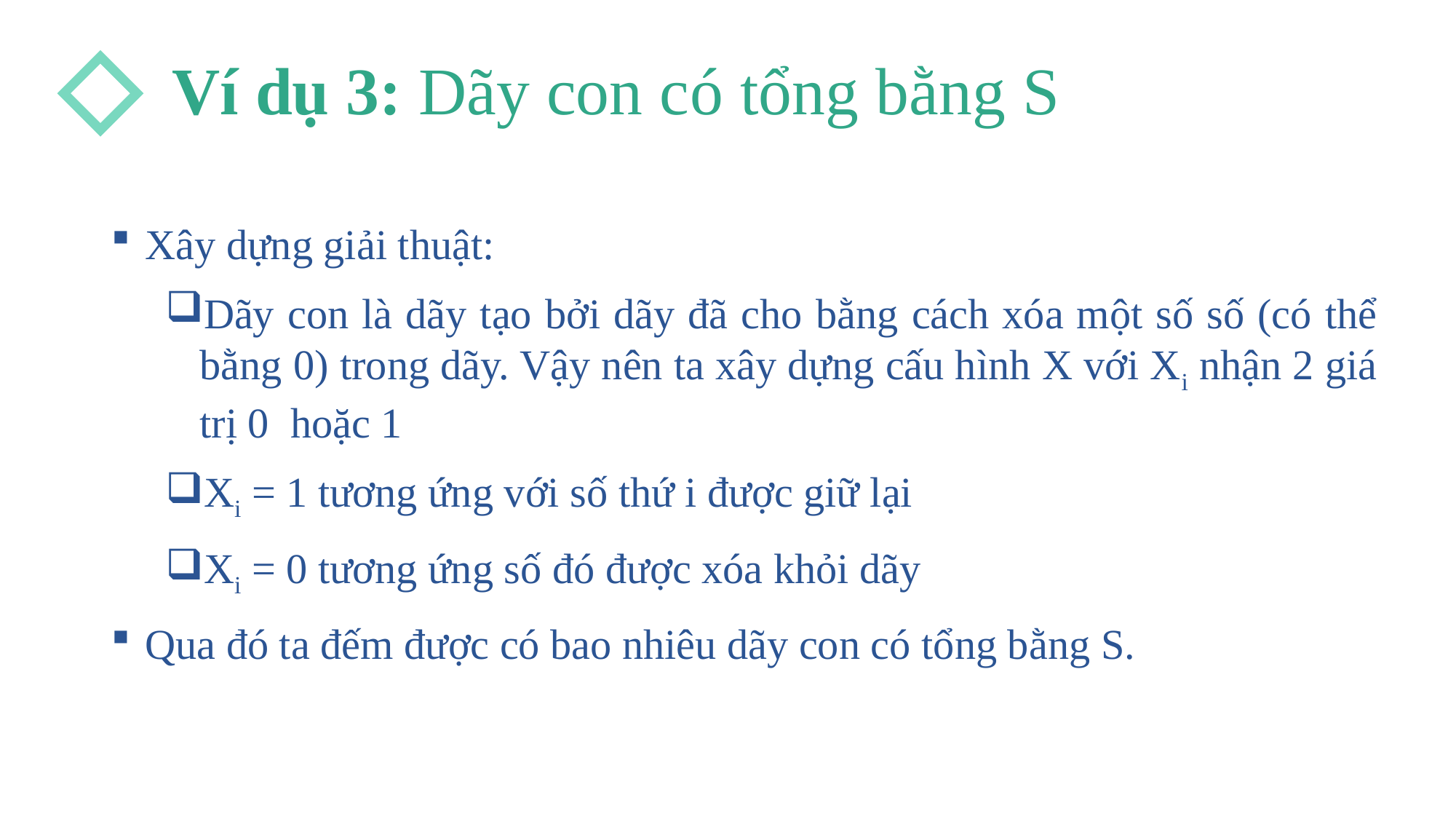

Ví dụ 3: Dãy con có tổng bằng S

Xây dựng giải thuật:
Dãy con là dãy tạo bởi dãy đã cho bằng cách xóa một số số (có thể bằng 0) trong dãy. Vậy nên ta xây dựng cấu hình X với Xi nhận 2 giá trị 0  hoặc 1
Xi = 1 tương ứng với số thứ i được giữ lại
Xi = 0 tương ứng số đó được xóa khỏi dãy
Qua đó ta đếm được có bao nhiêu dãy con có tổng bằng S.